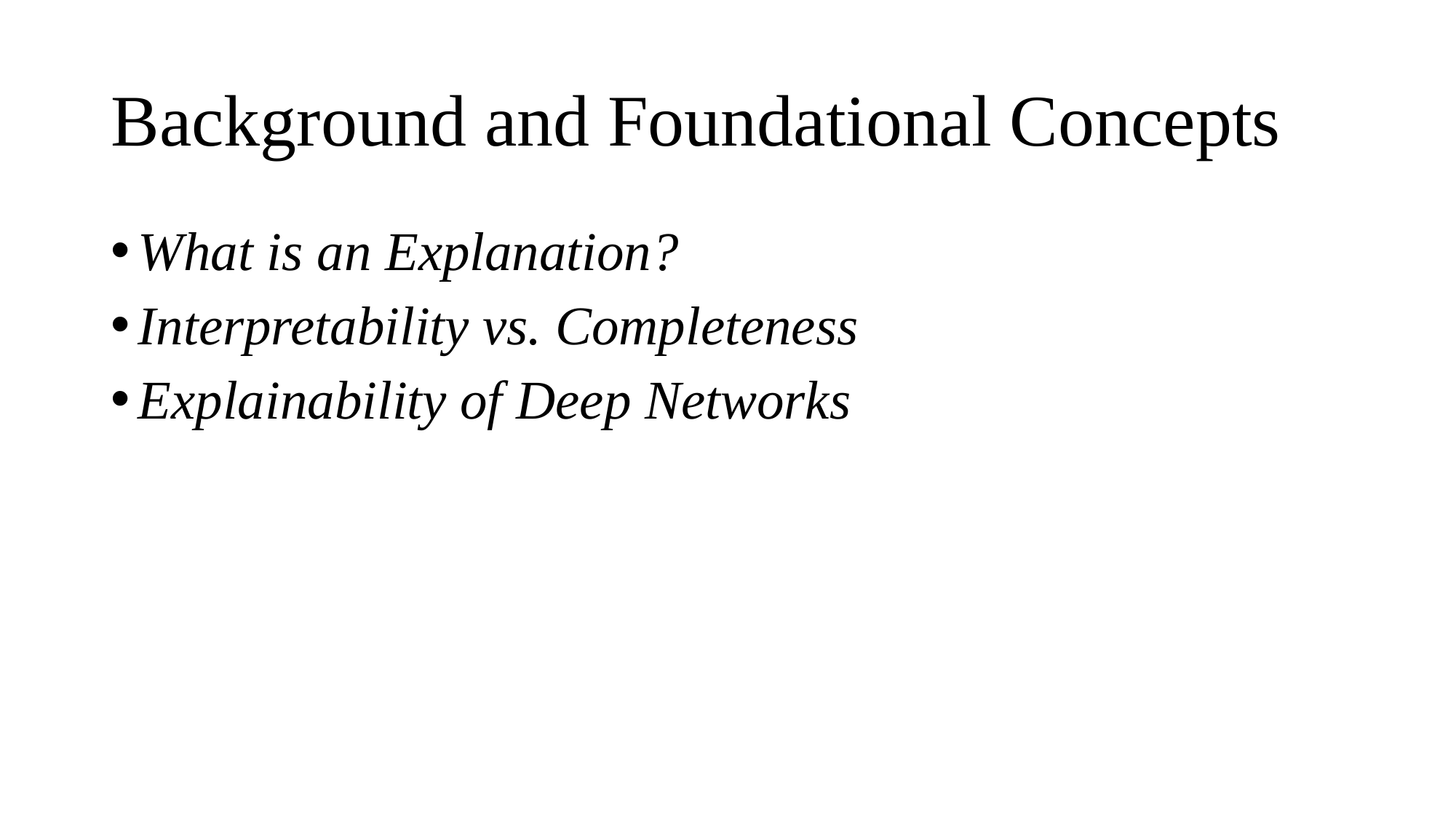

# Background and Foundational Concepts
What is an Explanation?
Interpretability vs. Completeness
Explainability of Deep Networks